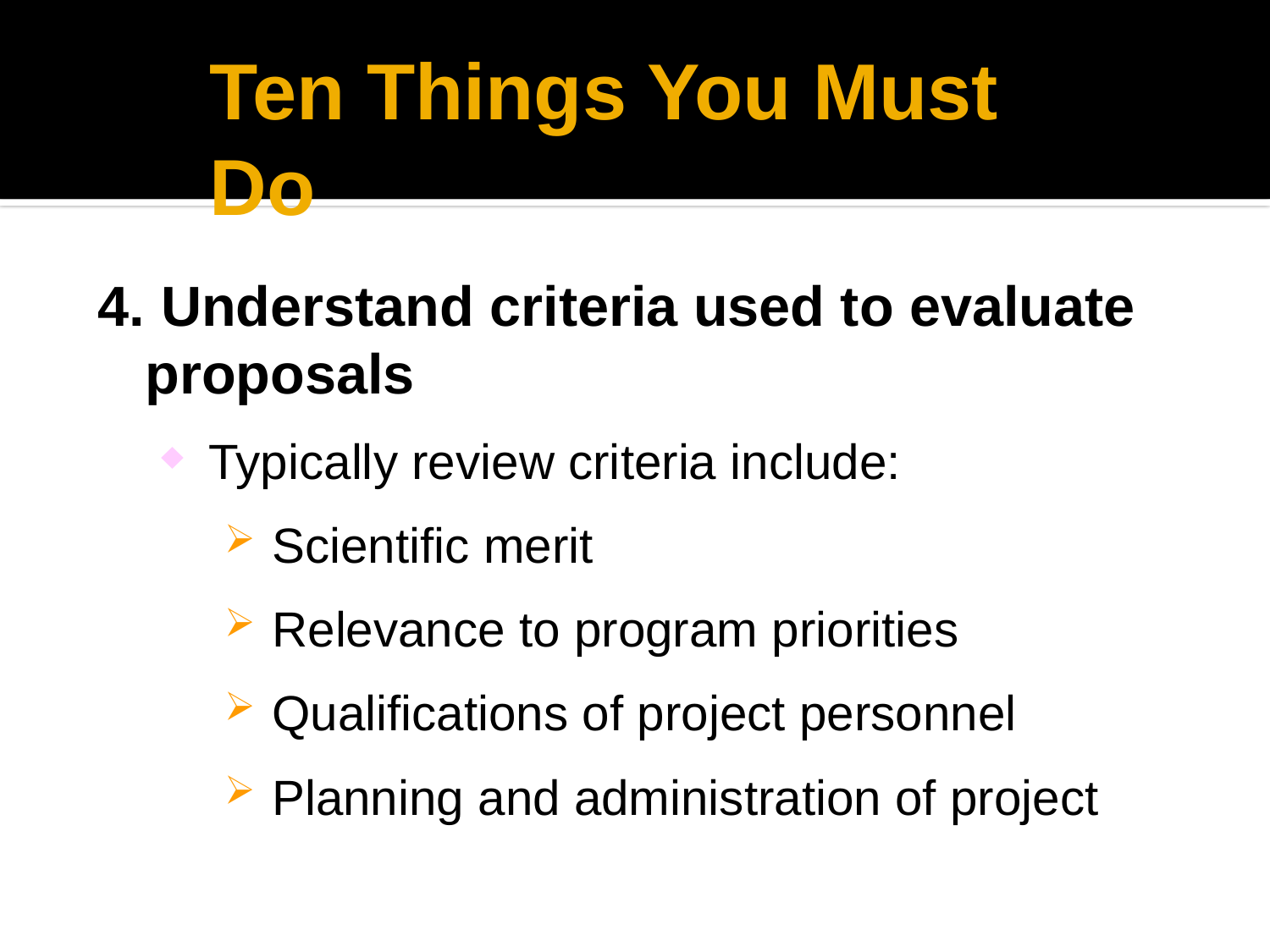

# Ten Things You Must Do
4.	 Understand criteria used to evaluate proposals
Typically review criteria include:
Scientific merit
Relevance to program priorities
Qualifications of project personnel
Planning and administration of project